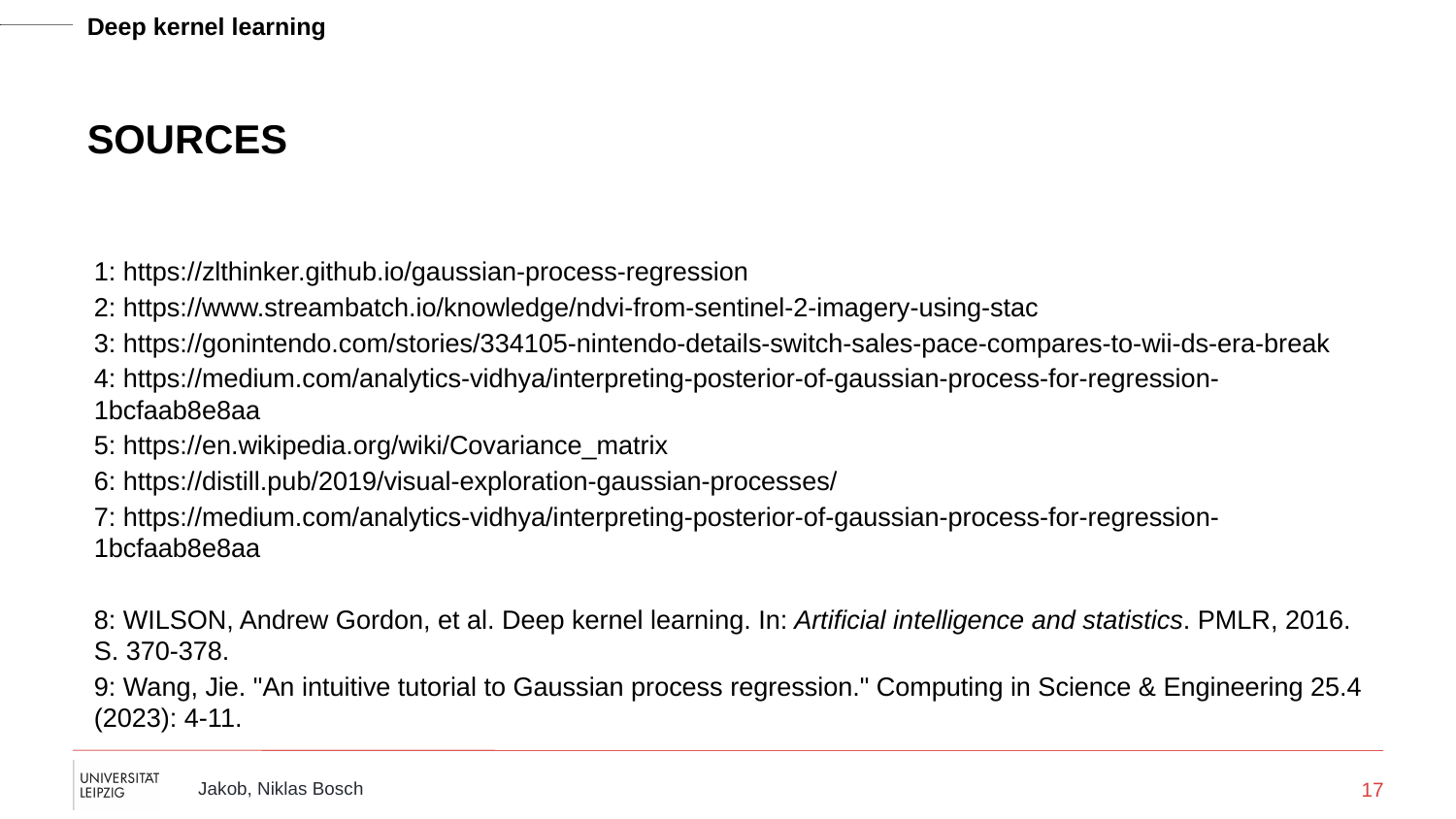

# Sources

1: https://zlthinker.github.io/gaussian-process-regression
2: https://www.streambatch.io/knowledge/ndvi-from-sentinel-2-imagery-using-stac
3: https://gonintendo.com/stories/334105-nintendo-details-switch-sales-pace-compares-to-wii-ds-era-break
4: https://medium.com/analytics-vidhya/interpreting-posterior-of-gaussian-process-for-regression-1bcfaab8e8aa
5: https://en.wikipedia.org/wiki/Covariance_matrix
6: https://distill.pub/2019/visual-exploration-gaussian-processes/
7: https://medium.com/analytics-vidhya/interpreting-posterior-of-gaussian-process-for-regression-1bcfaab8e8aa

8: WILSON, Andrew Gordon, et al. Deep kernel learning. In: Artificial intelligence and statistics. PMLR, 2016. S. 370-378.
9: Wang, Jie. "An intuitive tutorial to Gaussian process regression." Computing in Science & Engineering 25.4 (2023): 4-11.

17